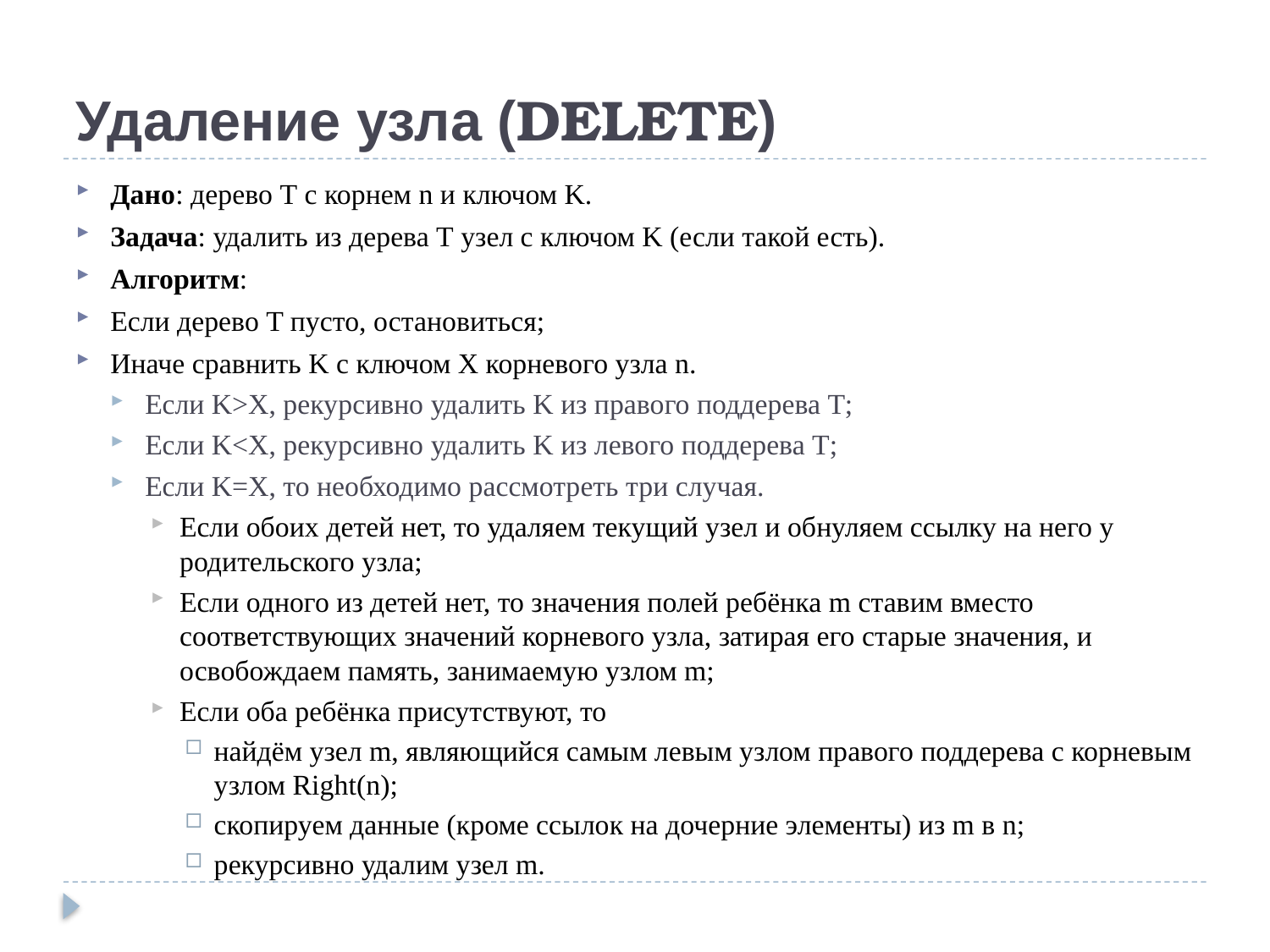

# Удаление узла (DELETE)
Дано: дерево Т с корнем n и ключом K.
Задача: удалить из дерева Т узел с ключом K (если такой есть).
Алгоритм:
Если дерево T пусто, остановиться;
Иначе сравнить K с ключом X корневого узла n.
Если K>X, рекурсивно удалить K из правого поддерева Т;
Если K<X, рекурсивно удалить K из левого поддерева Т;
Если K=X, то необходимо рассмотреть три случая.
Если обоих детей нет, то удаляем текущий узел и обнуляем ссылку на него у родительского узла;
Если одного из детей нет, то значения полей ребёнка m ставим вместо соответствующих значений корневого узла, затирая его старые значения, и освобождаем память, занимаемую узлом m;
Если оба ребёнка присутствуют, то
найдём узел m, являющийся самым левым узлом правого поддерева с корневым узлом Right(n);
скопируем данные (кроме ссылок на дочерние элементы) из m в n;
рекурсивно удалим узел m.